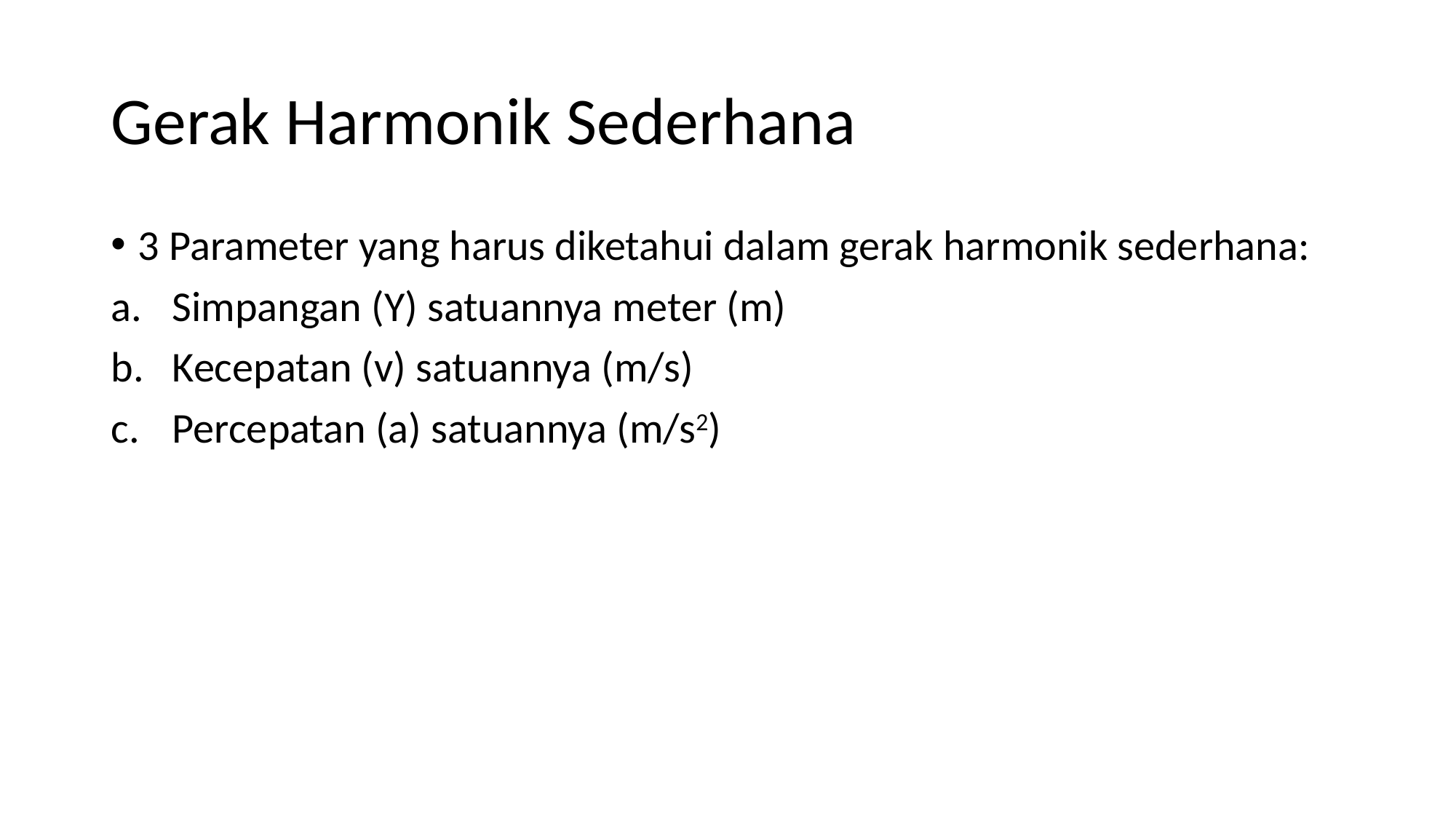

# Gerak Harmonik Sederhana
3 Parameter yang harus diketahui dalam gerak harmonik sederhana:
Simpangan (Y) satuannya meter (m)
Kecepatan (v) satuannya (m/s)
Percepatan (a) satuannya (m/s2)